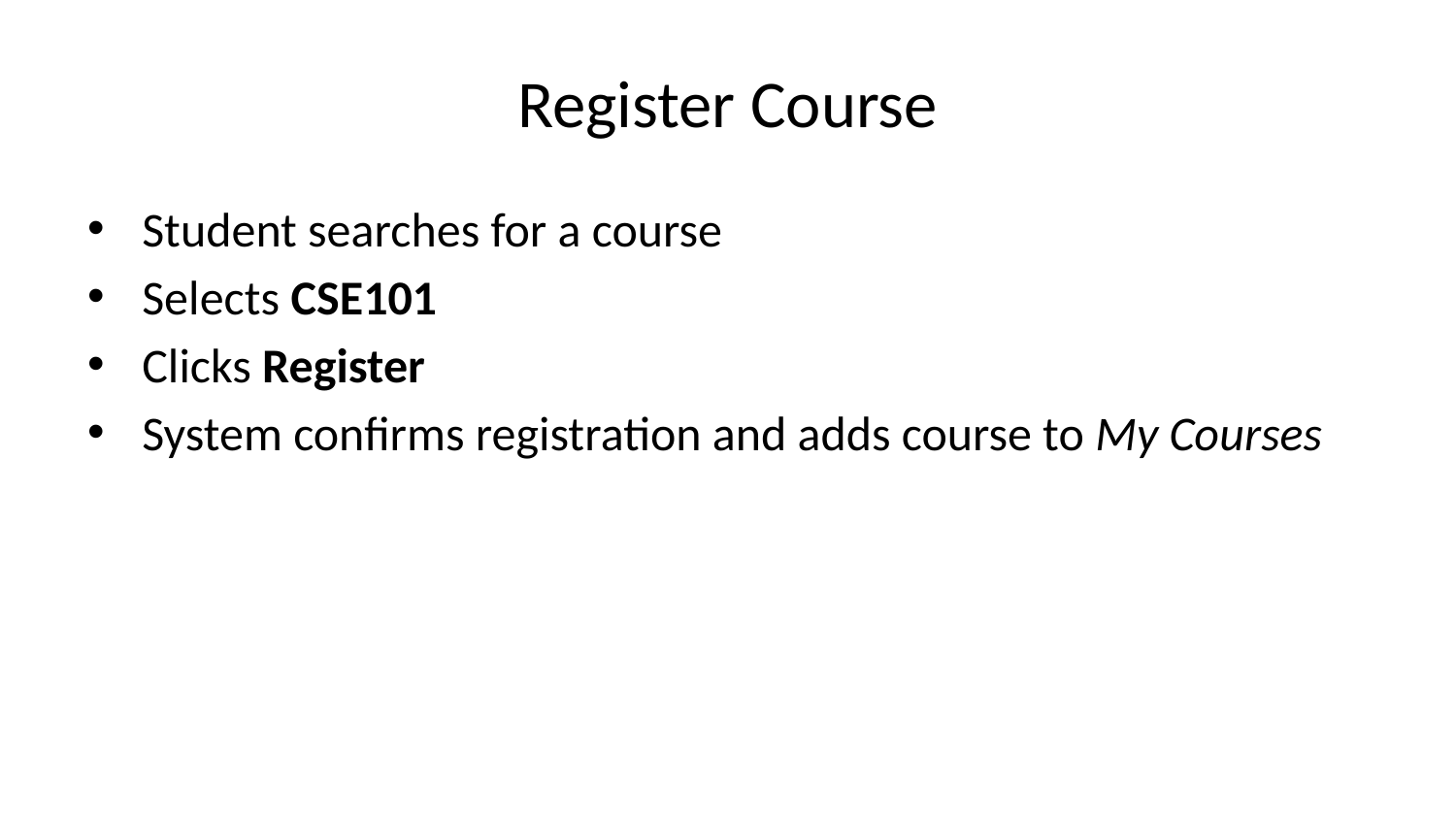

# Register Course
Student searches for a course
Selects CSE101
Clicks Register
System confirms registration and adds course to My Courses